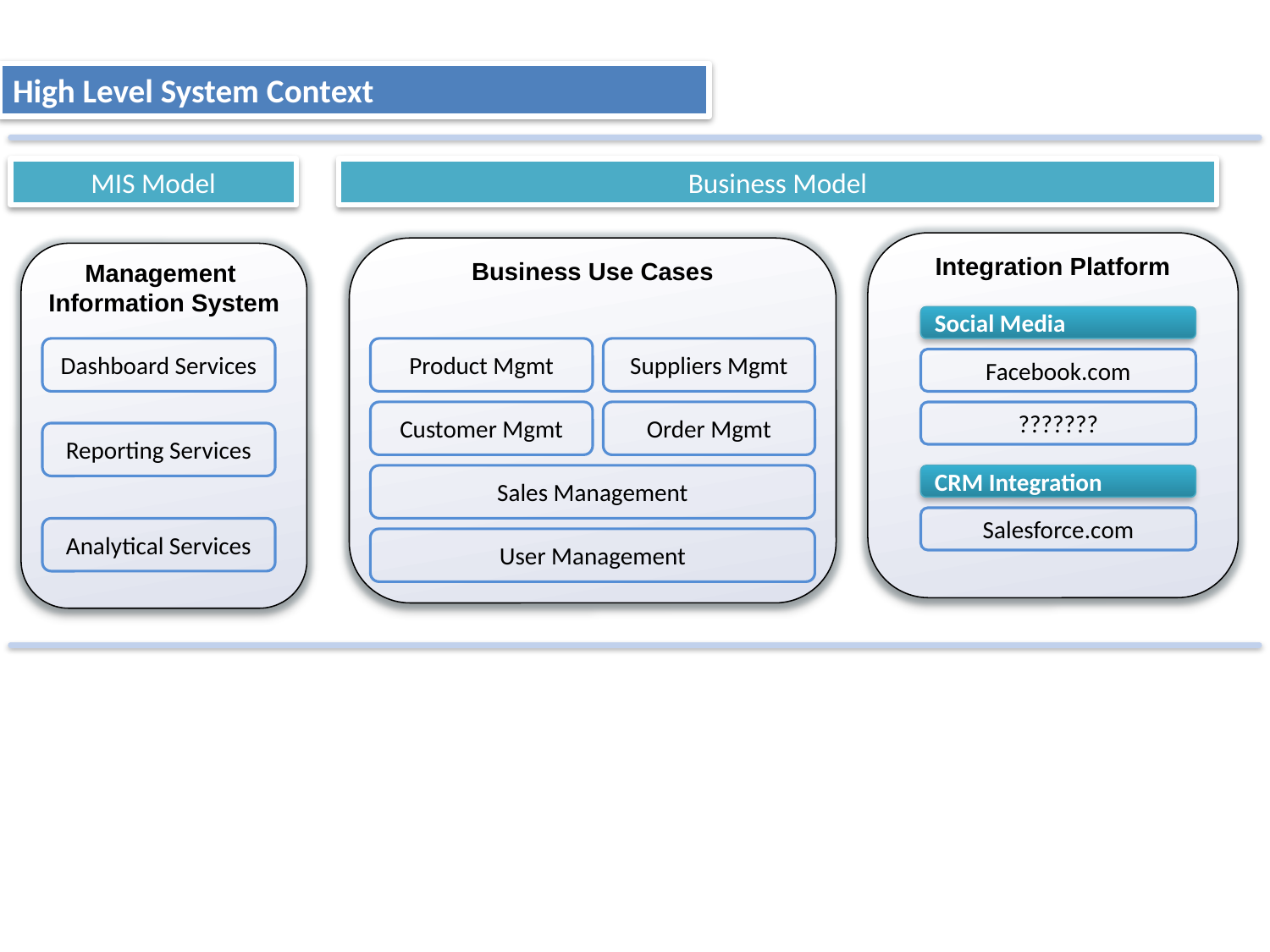

# High Level System Context
MIS Model
Business Model
Integration Platform
Business Use Cases
Management
Information System
Social Media
Dashboard Services
Product Mgmt
Suppliers Mgmt
Facebook.com
Customer Mgmt
Order Mgmt
???????
Reporting Services
Sales Management
CRM Integration
Salesforce.com
Analytical Services
User Management